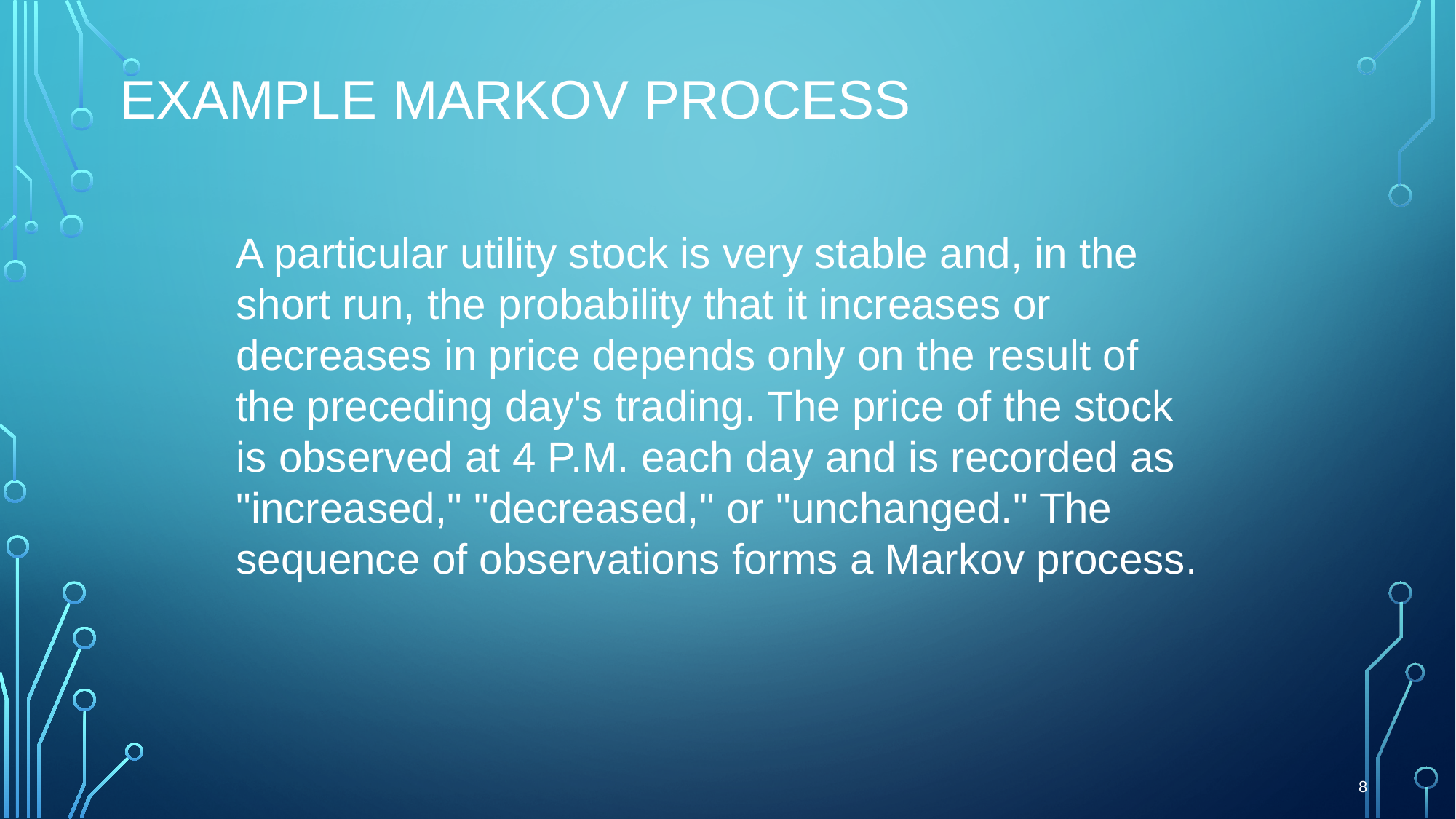

# Example Markov Process
A particular utility stock is very stable and, in the short run, the probability that it increases or decreases in price depends only on the result of the preceding day's trading. The price of the stock is observed at 4 P.M. each day and is recorded as "increased," "decreased," or "unchanged." The sequence of observations forms a Markov process.
8